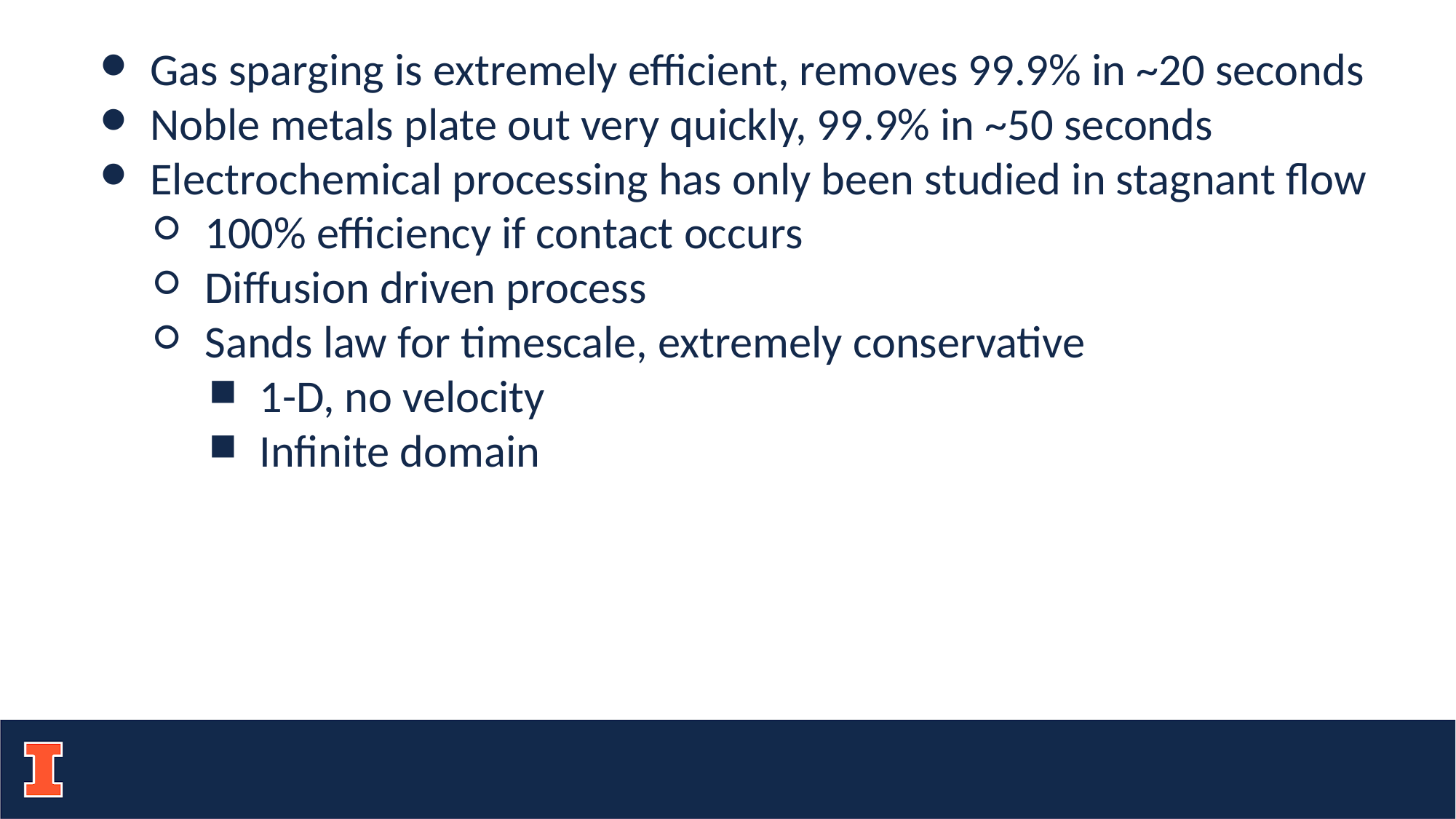

Gas sparging is extremely efficient, removes 99.9% in ~20 seconds
Noble metals plate out very quickly, 99.9% in ~50 seconds
Electrochemical processing has only been studied in stagnant flow
100% efficiency if contact occurs
Diffusion driven process
Sands law for timescale, extremely conservative
1-D, no velocity
Infinite domain